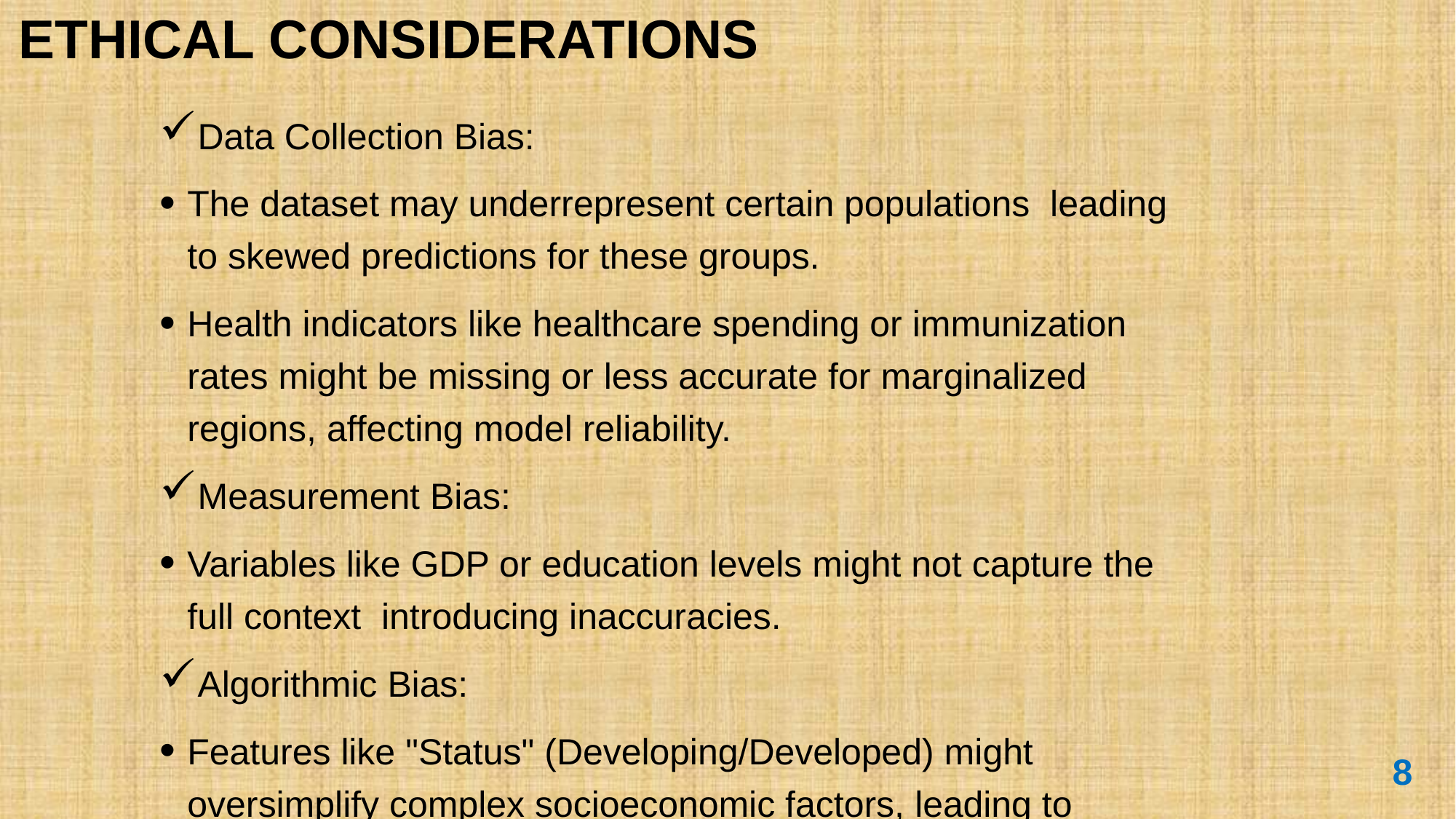

# ETHICAL CONSIDERATIONS

Data Collection Bias:
The dataset may underrepresent certain populations  leading to skewed predictions for these groups.
Health indicators like healthcare spending or immunization rates might be missing or less accurate for marginalized regions, affecting model reliability.
Measurement Bias:
Variables like GDP or education levels might not capture the full context  introducing inaccuracies.
Algorithmic Bias:
Features like "Status" (Developing/Developed) might oversimplify complex socioeconomic factors, leading to stereotyped predictions.

8